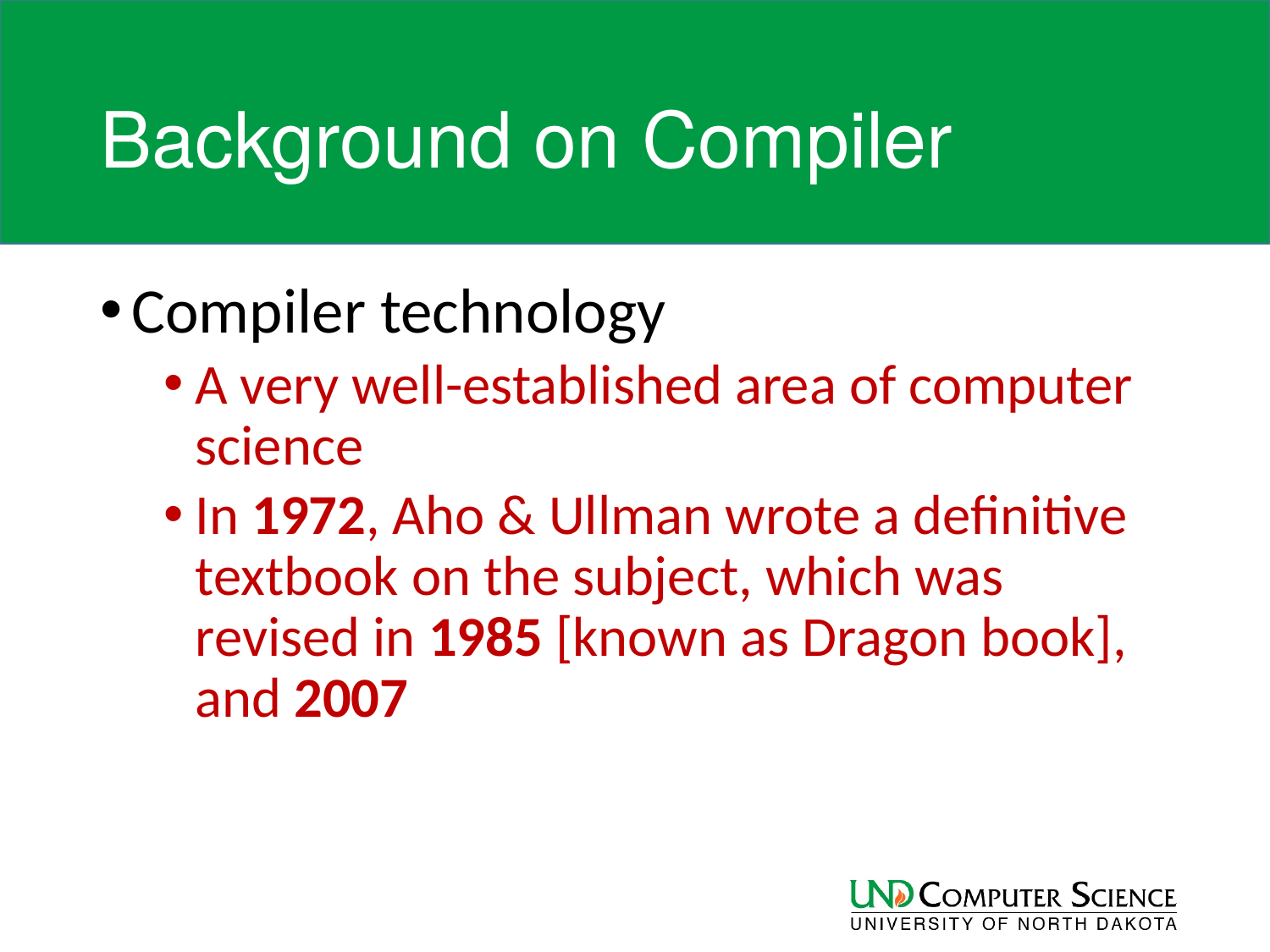

# Background on Compiler
Compiler technology
A very well-established area of computer science
In 1972, Aho & Ullman wrote a definitive textbook on the subject, which was revised in 1985 [known as Dragon book], and 2007